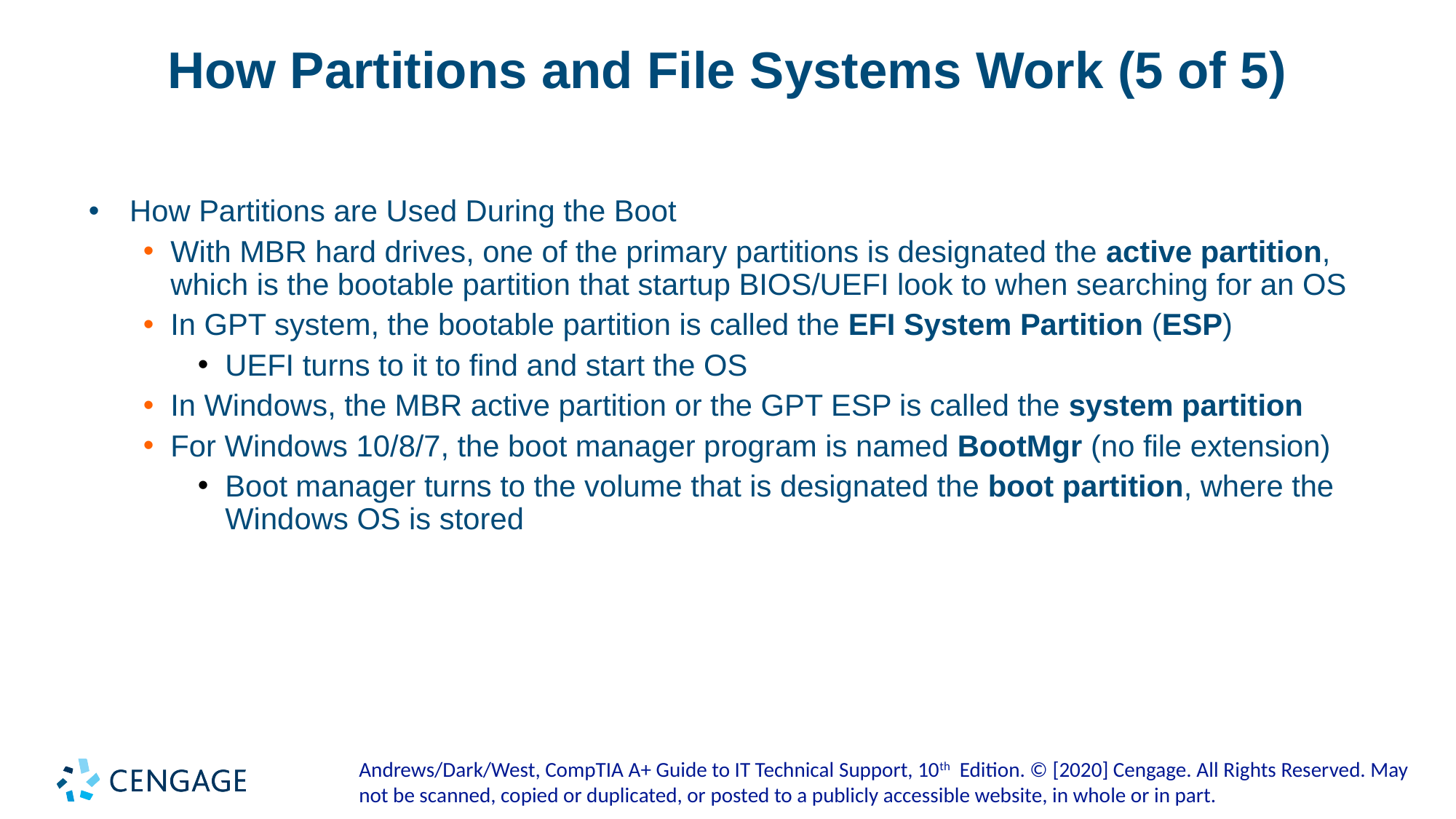

# How Partitions and File Systems Work (5 of 5)
How Partitions are Used During the Boot
With MBR hard drives, one of the primary partitions is designated the active partition, which is the bootable partition that startup BIOS/UEFI look to when searching for an OS
In GPT system, the bootable partition is called the EFI System Partition (ESP)
UEFI turns to it to find and start the OS
In Windows, the MBR active partition or the GPT ESP is called the system partition
For Windows 10/8/7, the boot manager program is named BootMgr (no file extension)
Boot manager turns to the volume that is designated the boot partition, where the Windows OS is stored